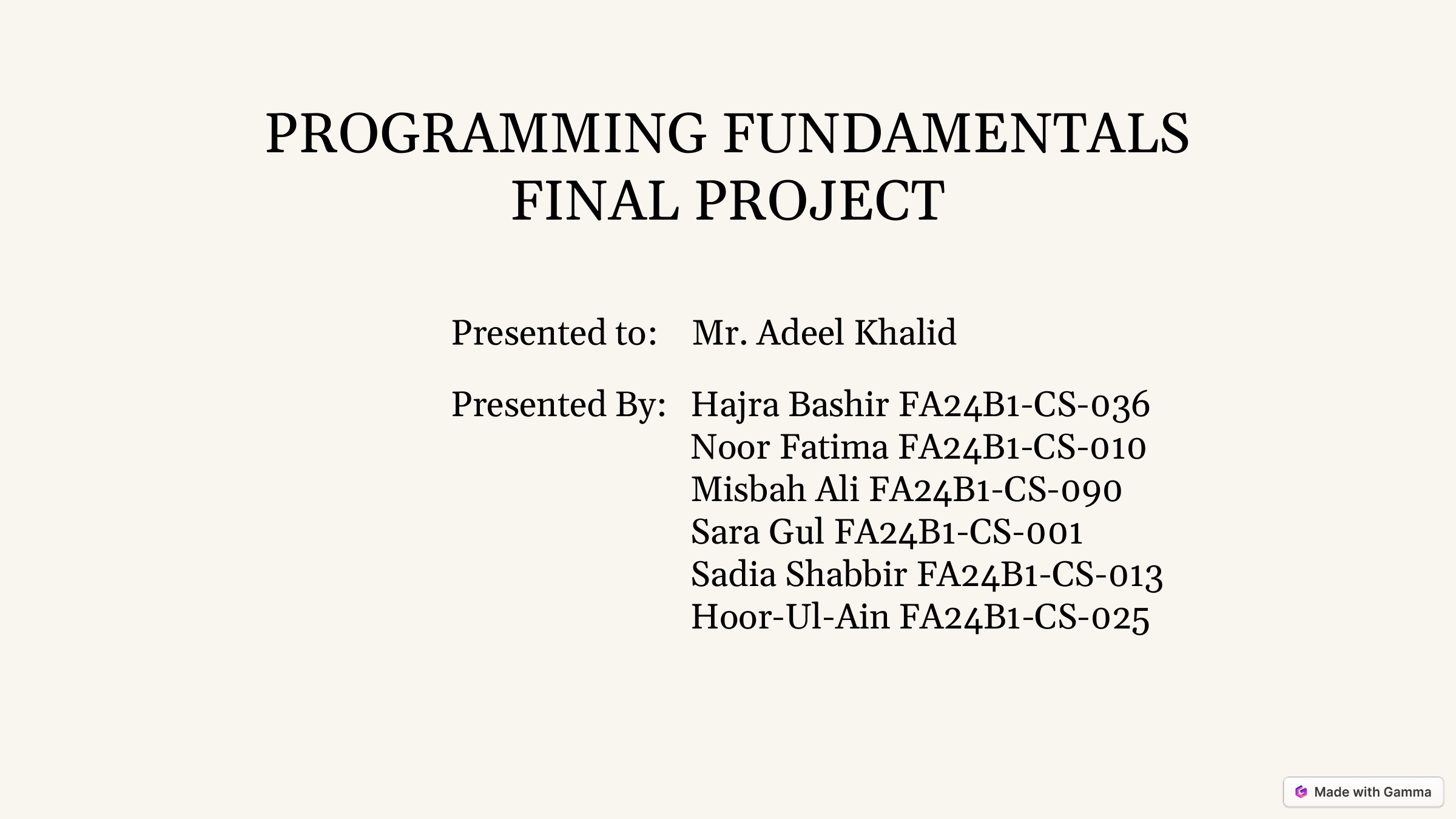

PROGRAMMING FUNDAMENTALS
FINAL PROJECT
Presented to:    Mr. Adeel Khalid
Presented By:
Hajra Bashir FA24B1-CS-036
Noor Fatima FA24B1-CS-010
Misbah Ali FA24B1-CS-090
Sara Gul FA24B1-CS-001
Sadia Shabbir FA24B1-CS-013
Hoor-Ul-Ain FA24B1-CS-025